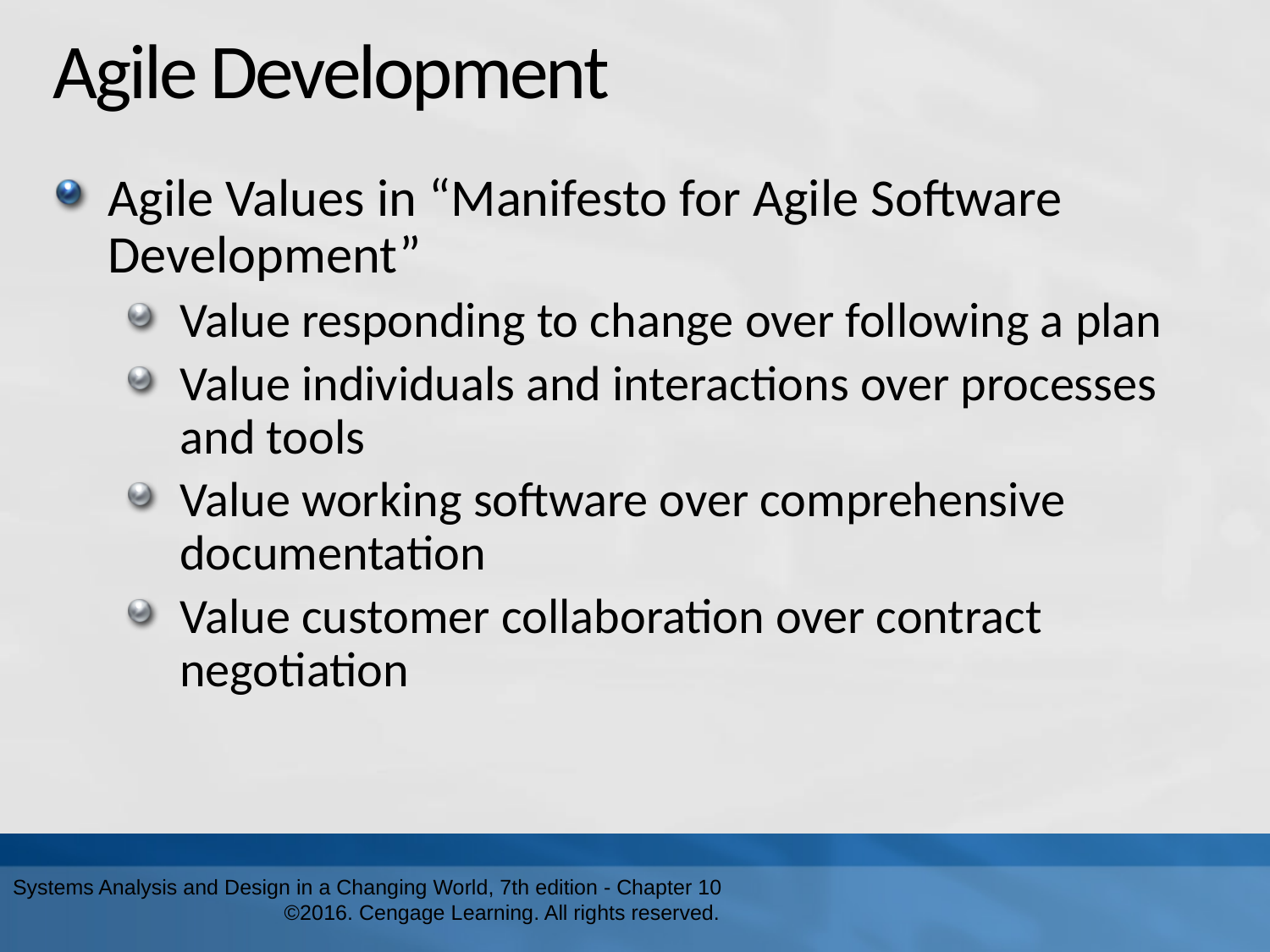

# Agile Development

Agile Values in “Manifesto for Agile Software Development”
Value responding to change over following a plan
Value individuals and interactions over processes and tools
Value working software over comprehensive documentation
Value customer collaboration over contract negotiation
Systems Analysis and Design in a Changing World, 7th edition - Chapter 10                                                   ©2016. Cengage Learning. All rights reserved.